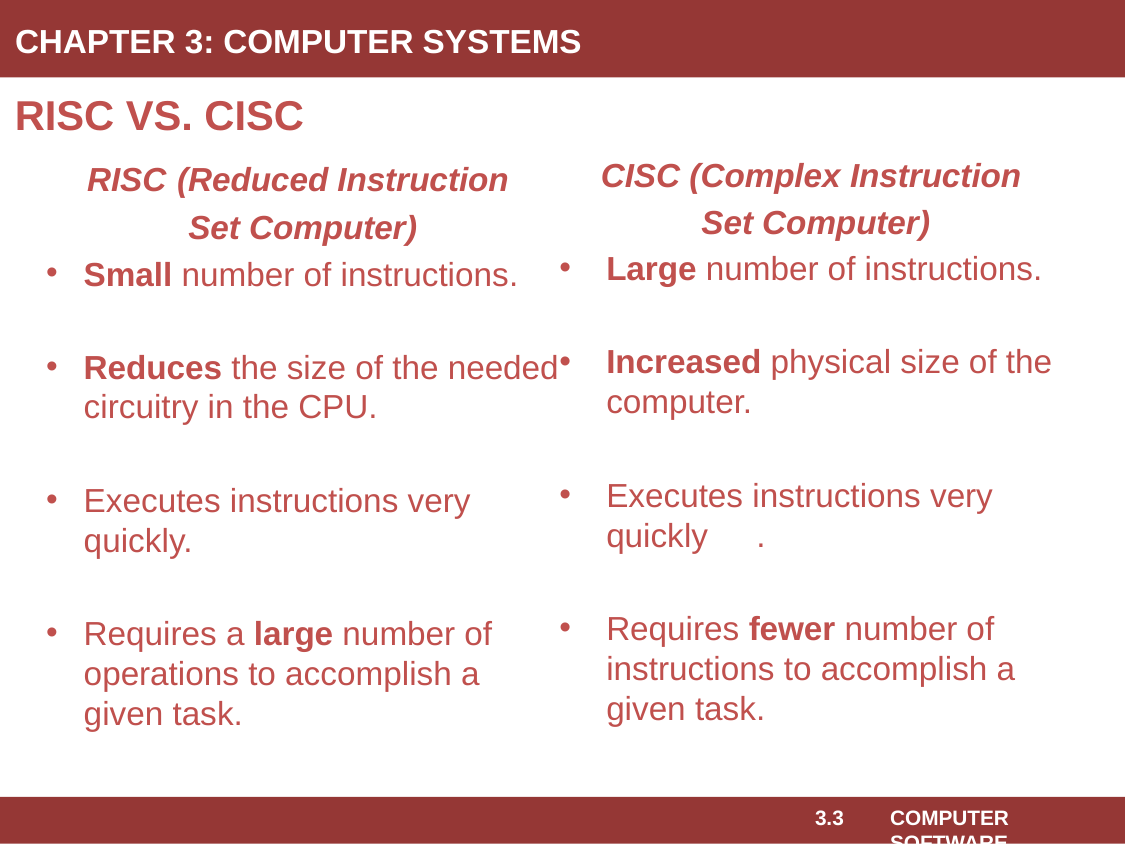

# Chapter 3: Computer Systems
RISC vs. CISC
RISC (Reduced Instruction
Set Computer)
Small number of instructions.

Reduces the size of the needed circuitry in the CPU.

Executes instructions very quickly.

Requires a large number of operations to accomplish a given task.
CISC (Complex Instruction
Set Computer)
Large number of instructions.

Increased physical size of the computer.

Executes instructions very quickly	.

Requires fewer number of instructions to accomplish a given task.

3.3	Computer Software